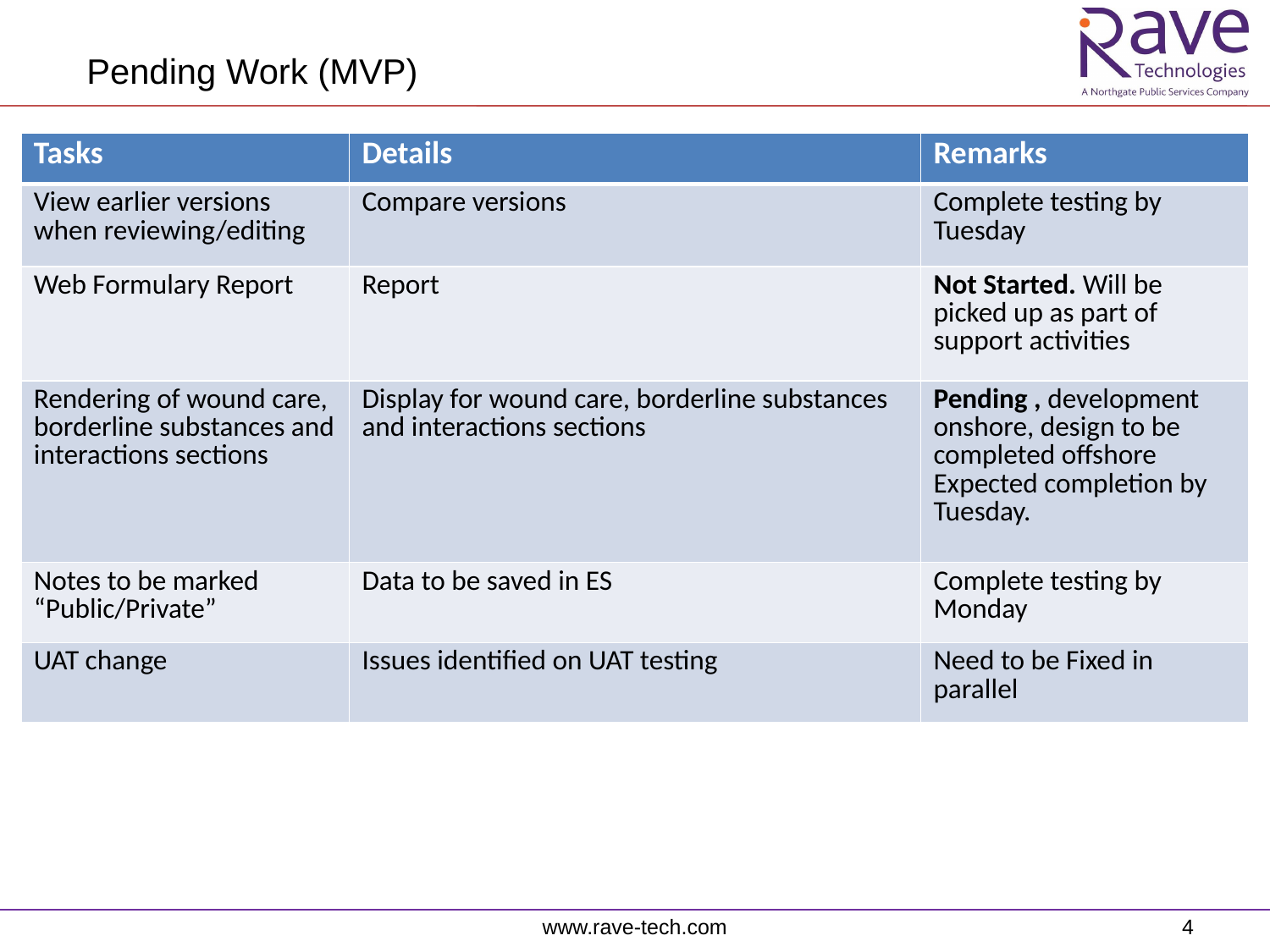

Pending Work (MVP)

| Tasks | Details | Remarks |
| --- | --- | --- |
| View earlier versions when reviewing/editing | Compare versions | Complete testing by Tuesday |
| Web Formulary Report | Report | Not Started. Will be picked up as part of support activities |
| Rendering of wound care, borderline substances and interactions sections | Display for wound care, borderline substances and interactions sections | Pending , development onshore, design to be completed offshore Expected completion by Tuesday. |
| Notes to be marked “Public/Private” | Data to be saved in ES | Complete testing by Monday |
| UAT change | Issues identified on UAT testing | Need to be Fixed in parallel |
www.rave-tech.com
4